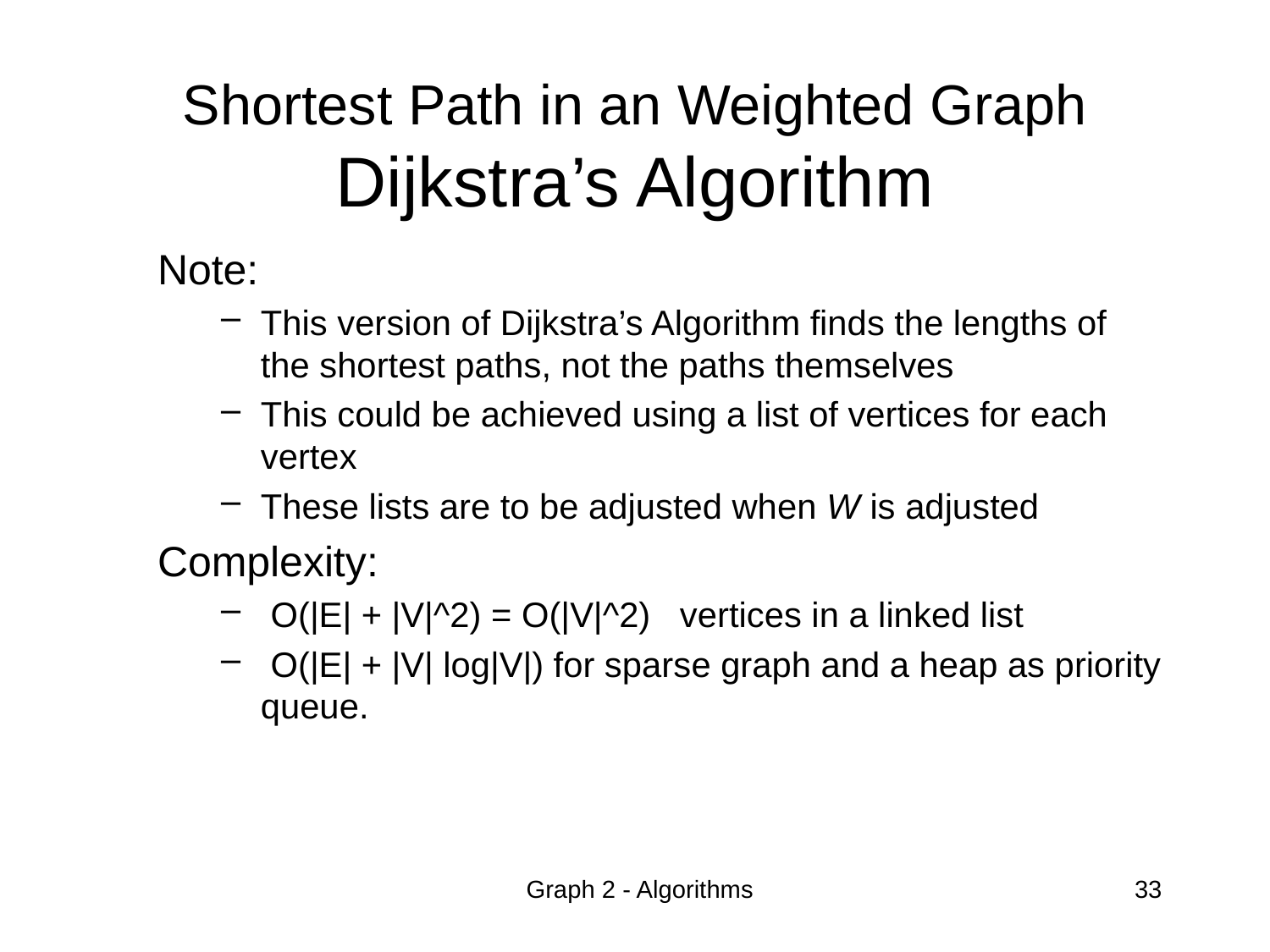

# Shortest Path in an Weighted Graph Dijkstra’s Algorithm
Note:
This version of Dijkstra’s Algorithm finds the lengths of the shortest paths, not the paths themselves
This could be achieved using a list of vertices for each vertex
These lists are to be adjusted when W is adjusted
Complexity:
 O(|E| + |V|^2) = O(|V|^2)   vertices in a linked list
 O(|E| + |V| log|V|) for sparse graph and a heap as priority queue.

Graph 2 - Algorithms
33